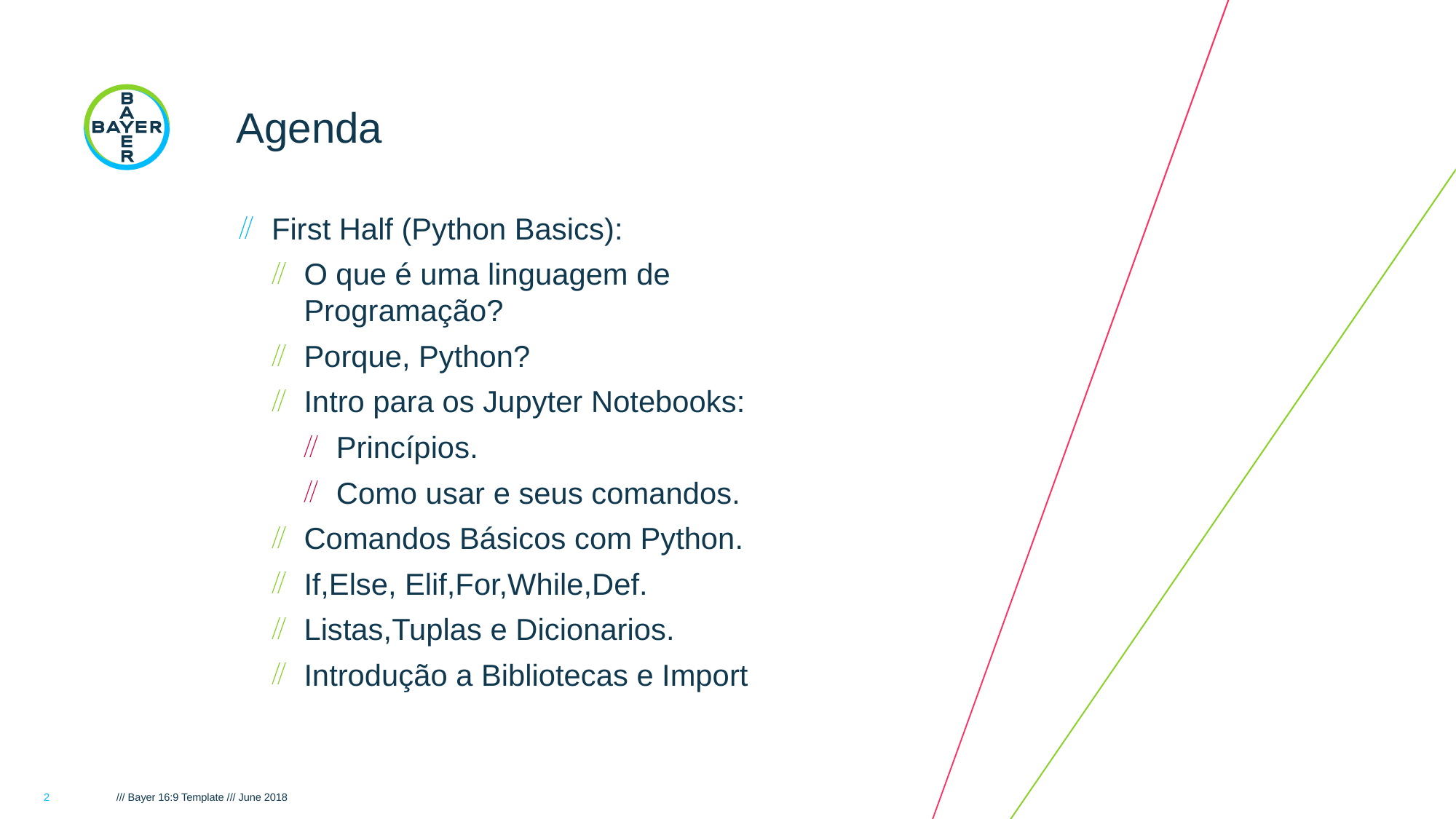

# Agenda
First Half (Python Basics):
O que é uma linguagem de Programação?
Porque, Python?
Intro para os Jupyter Notebooks:
Princípios.
Como usar e seus comandos.
Comandos Básicos com Python.
If,Else, Elif,For,While,Def.
Listas,Tuplas e Dicionarios.
Introdução a Bibliotecas e Import
2
/// Bayer 16:9 Template /// June 2018